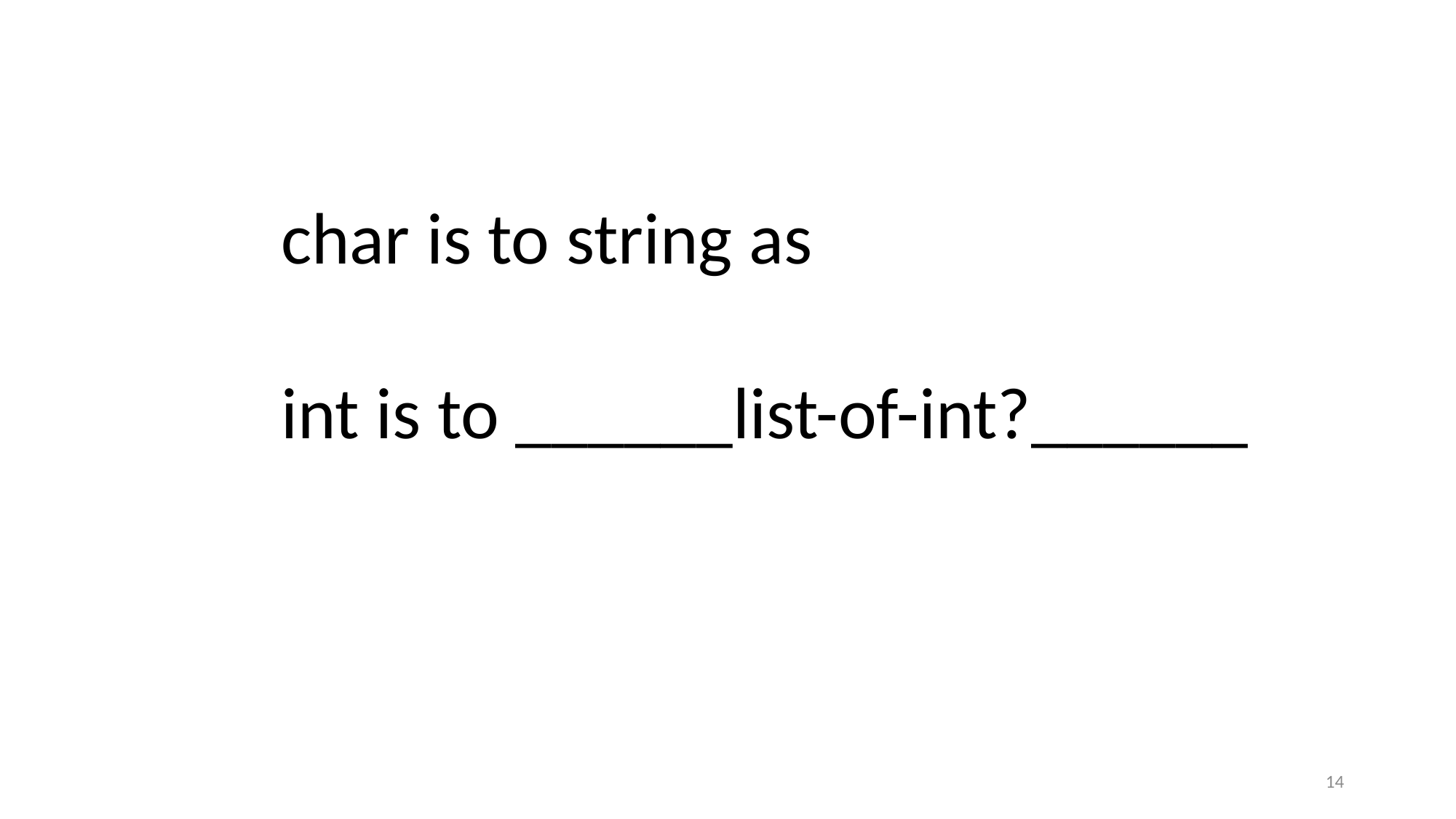

char is to string as

int is to ______list-of-int?______
14